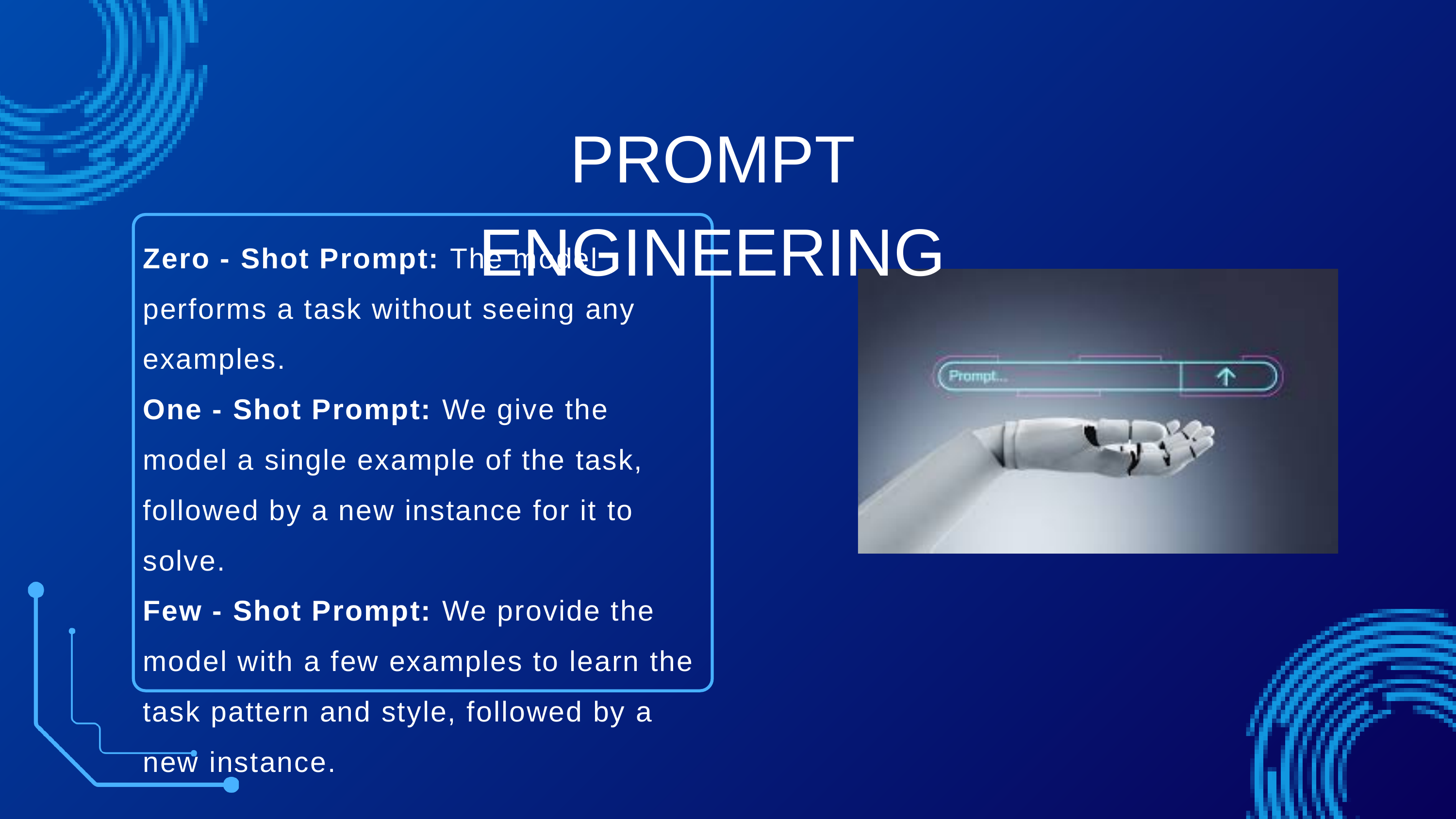

PROMPT ENGINEERING

Zero - Shot Prompt: The model performs a task without seeing any examples.
One - Shot Prompt: We give the model a single example of the task, followed by a new instance for it to solve.
Few - Shot Prompt: We provide the model with a few examples to learn the task pattern and style, followed by a new instance.